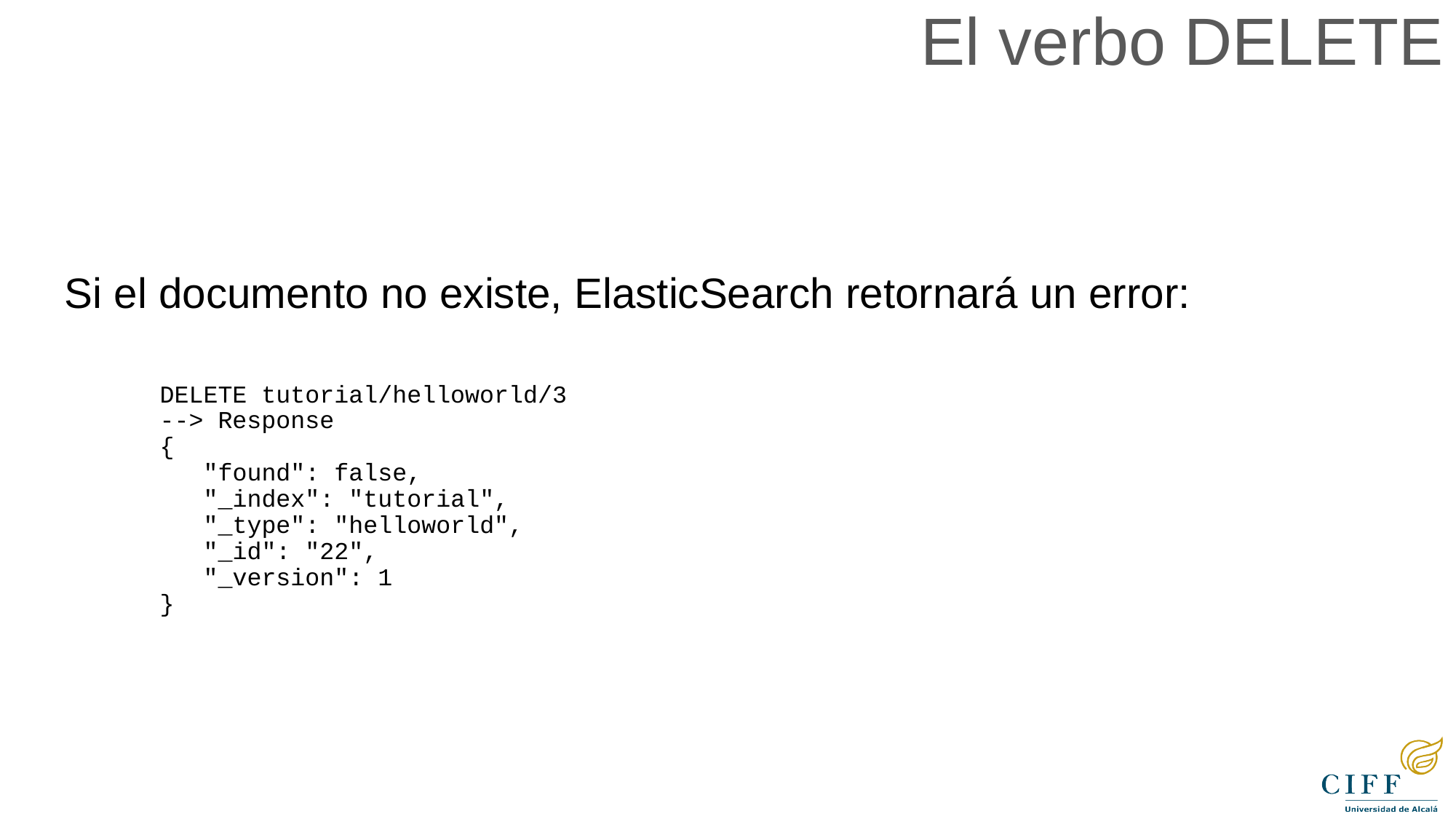

El verbo DELETE
Si el documento no existe, ElasticSearch retornará un error:

DELETE tutorial/helloworld/3
--> Response
{
   "found": false,
   "_index": "tutorial",
   "_type": "helloworld",
   "_id": "22",
   "_version": 1
}